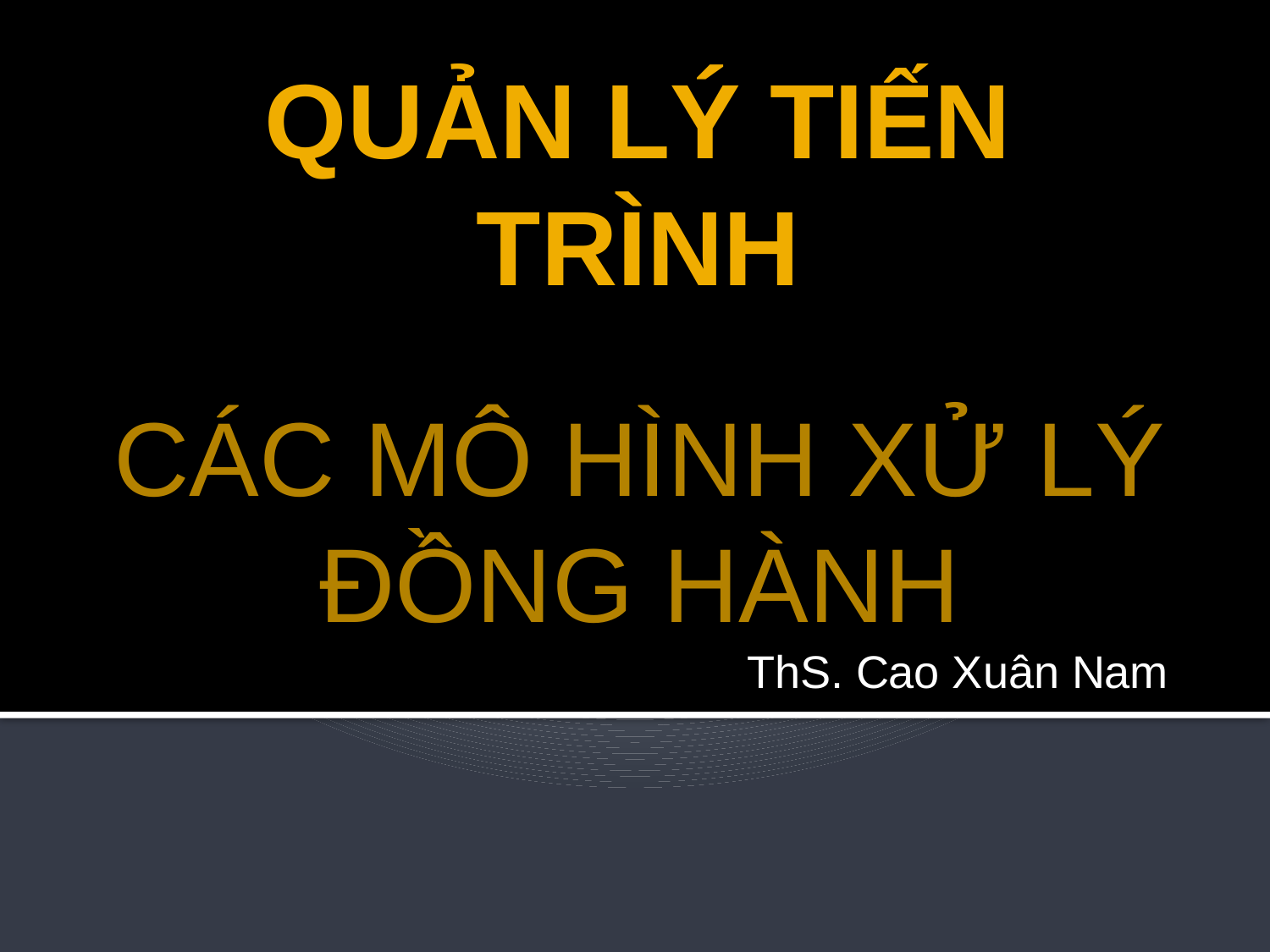

# QUẢN LÝ TIẾN TRÌNH
CÁC MÔ HÌNH XỬ LÝ ĐỒNG HÀNH
ThS. Cao Xuân Nam